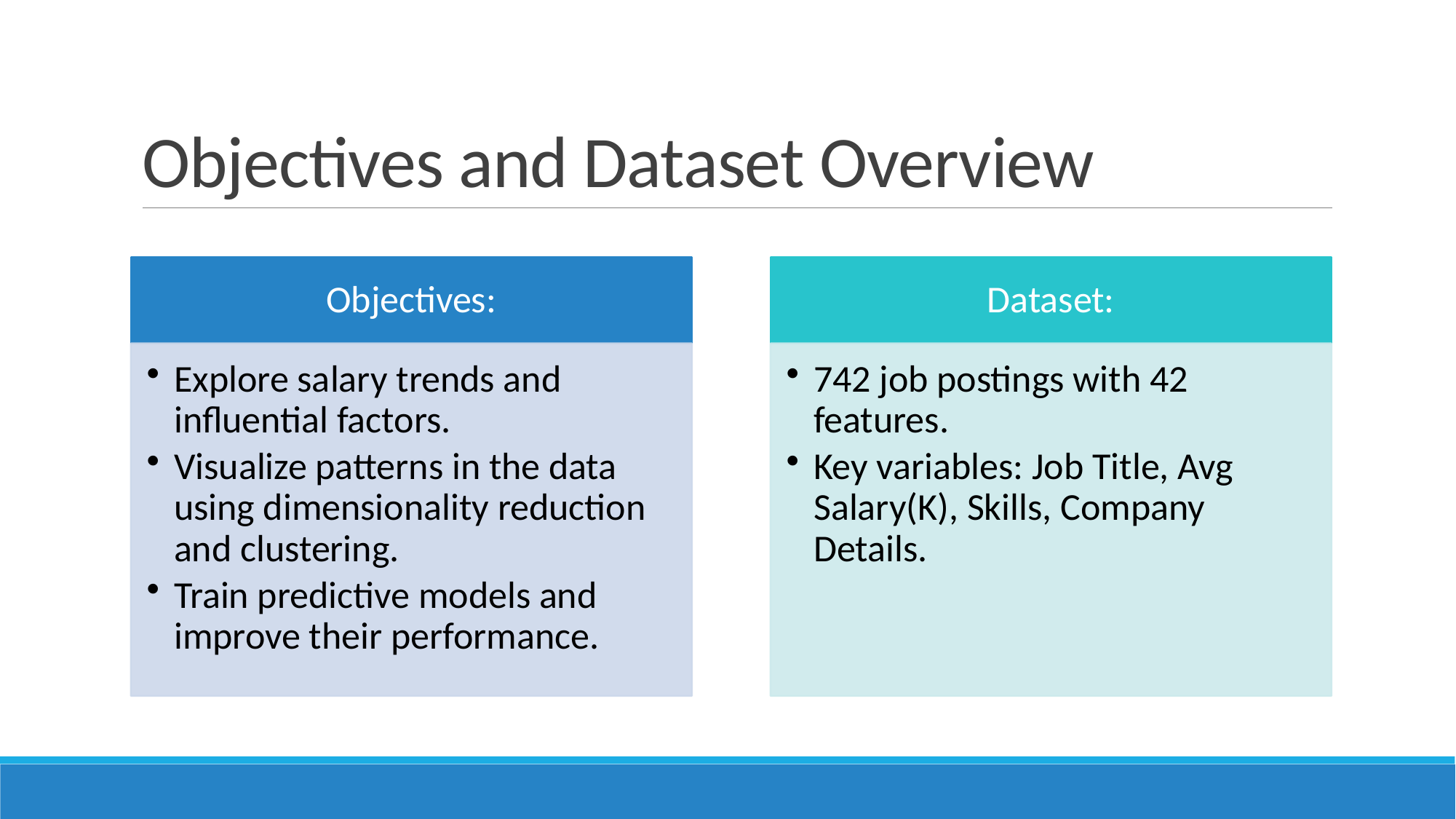

# Objectives and Dataset Overview
Objectives:
Explore salary trends and influential factors.
Visualize patterns in the data using dimensionality reduction and clustering.
Train predictive models and improve their performance.
Dataset:
742 job postings with 42 features.
Key variables: Job Title, Avg Salary(K), Skills, Company Details.